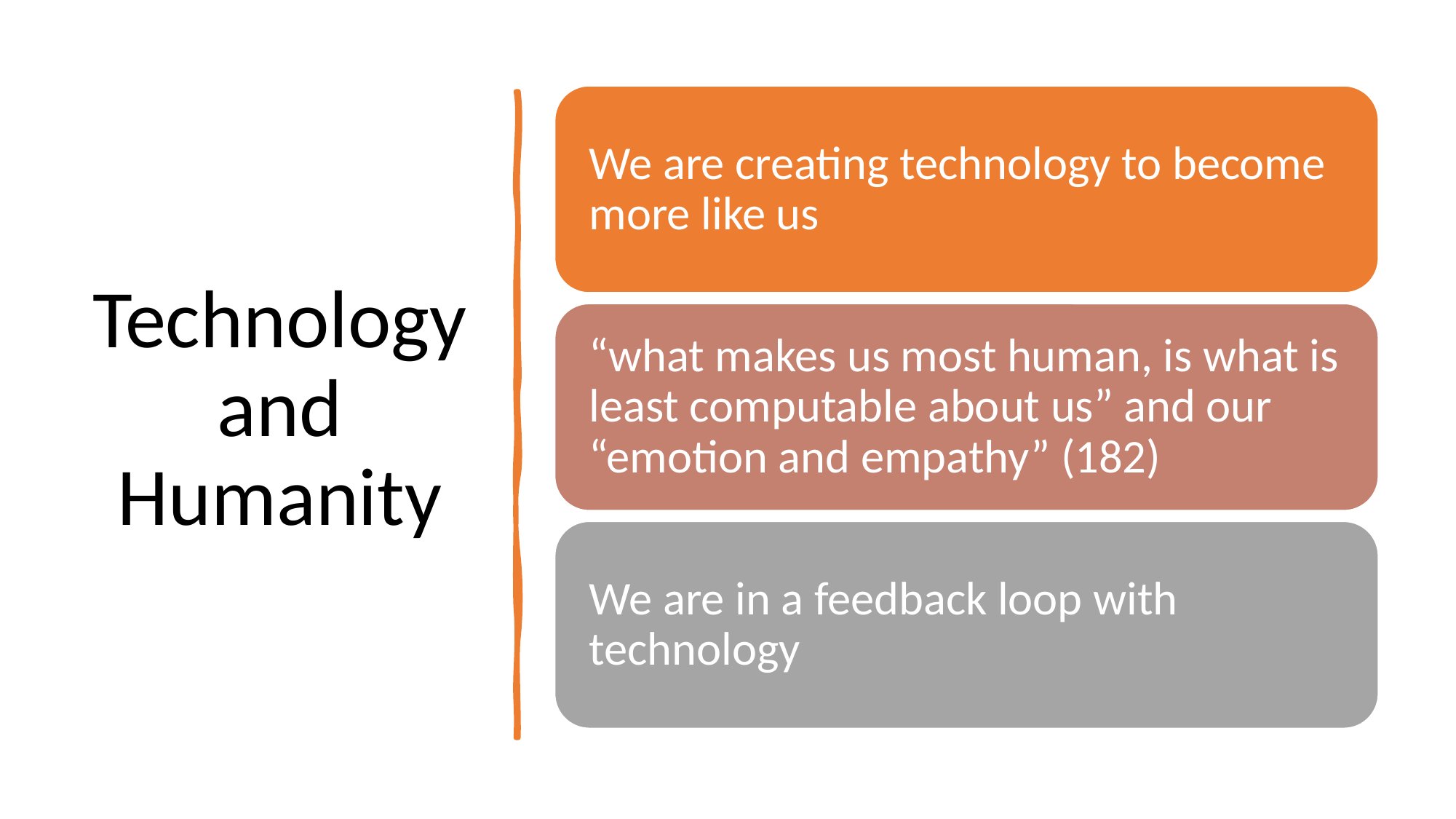

We are creating technology to become more like us
“what makes us most human, is what is least computable about us” and our “emotion and empathy” (182)
We are in a feedback loop with technology
# Technology and Humanity